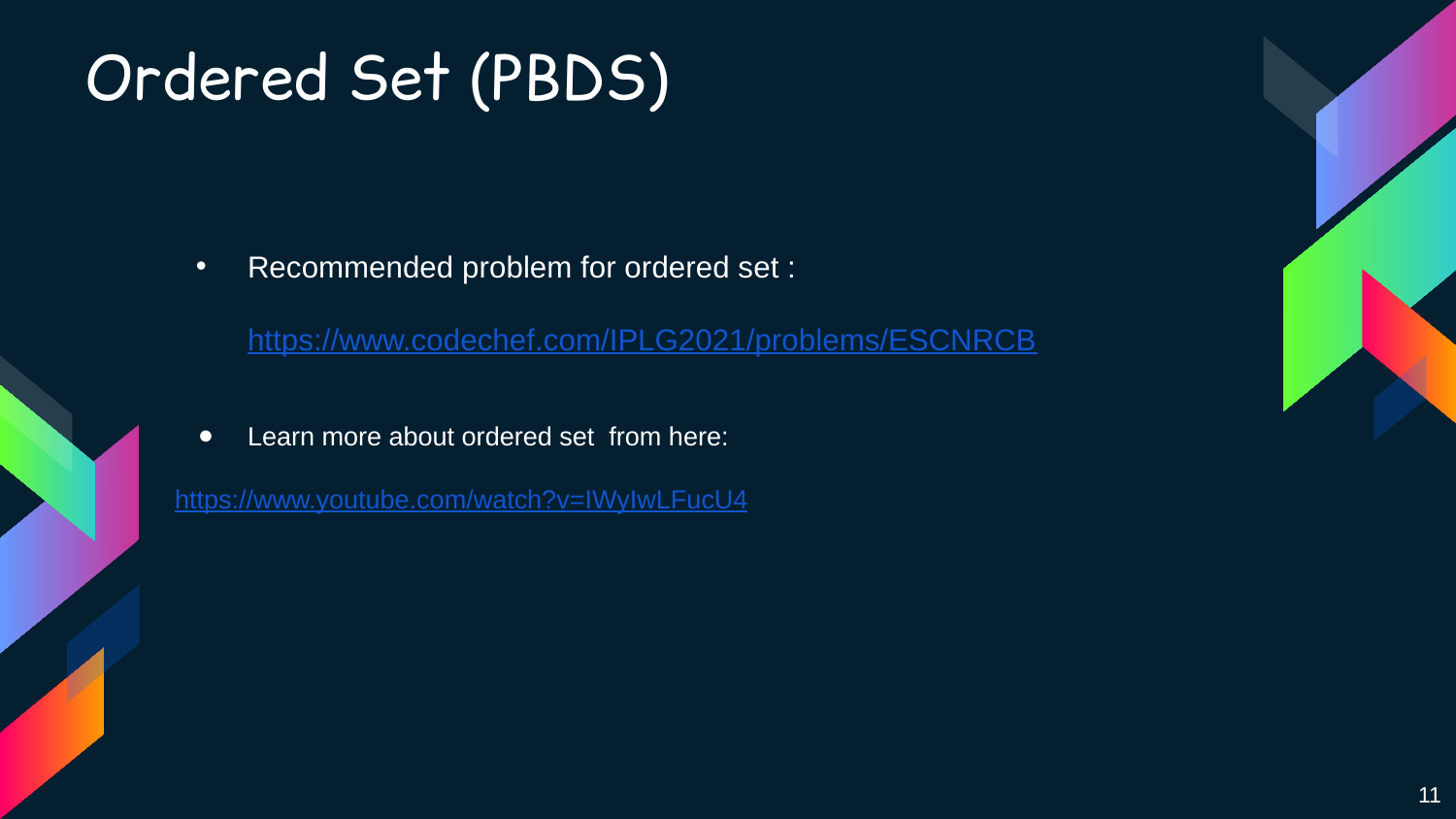

Ordered Set (PBDS)
Recommended problem for ordered set :
https://www.codechef.com/IPLG2021/problems/ESCNRCB

Learn more about ordered set  from here:

	https://www.youtube.com/watch?v=IWyIwLFucU4
11